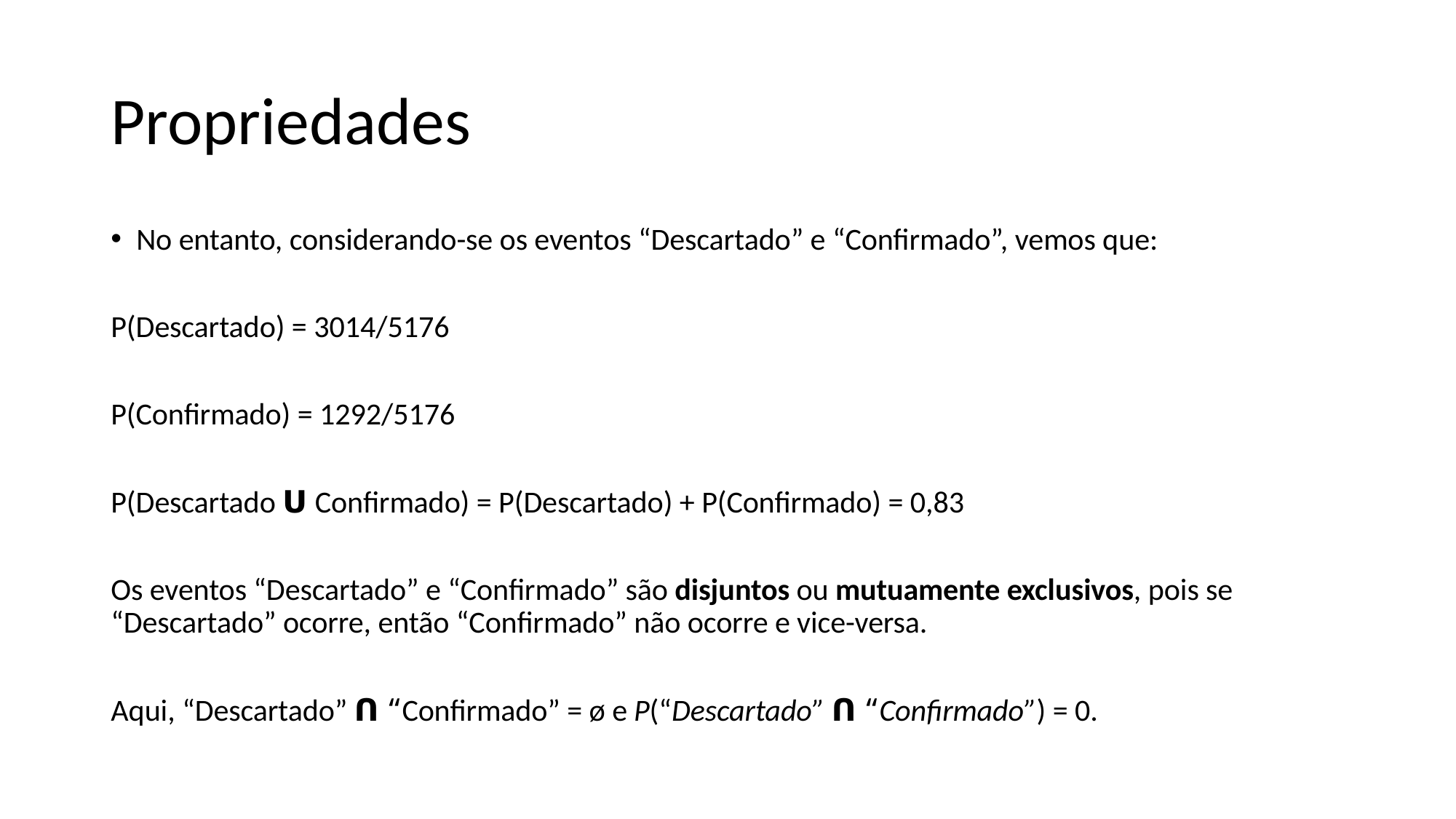

# Propriedades
No entanto, considerando-se os eventos “Descartado” e “Confirmado”, vemos que:

P(Descartado) = 3014/5176

P(Confirmado) = 1292/5176

P(Descartado ꓴ Confirmado) = P(Descartado) + P(Confirmado) = 0,83

Os eventos “Descartado” e “Confirmado” são disjuntos ou mutuamente exclusivos, pois se “Descartado” ocorre, então “Confirmado” não ocorre e vice-versa.

Aqui, “Descartado” ꓵ “Confirmado” = ø e P(“Descartado” ꓵ “Confirmado”) = 0.